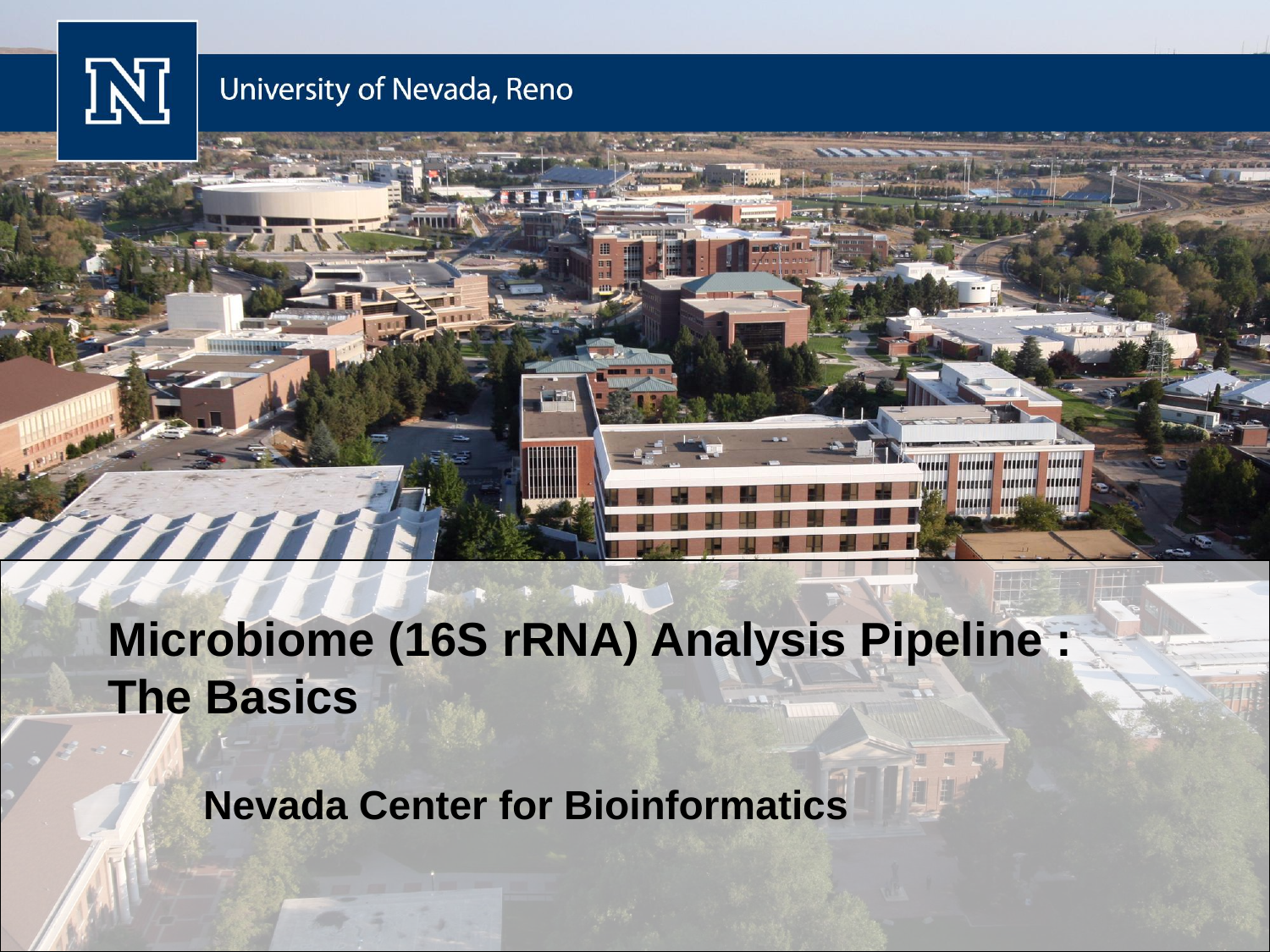

# Microbiome (16S rRNA) Analysis Pipeline : The Basics
Nevada Center for Bioinformatics